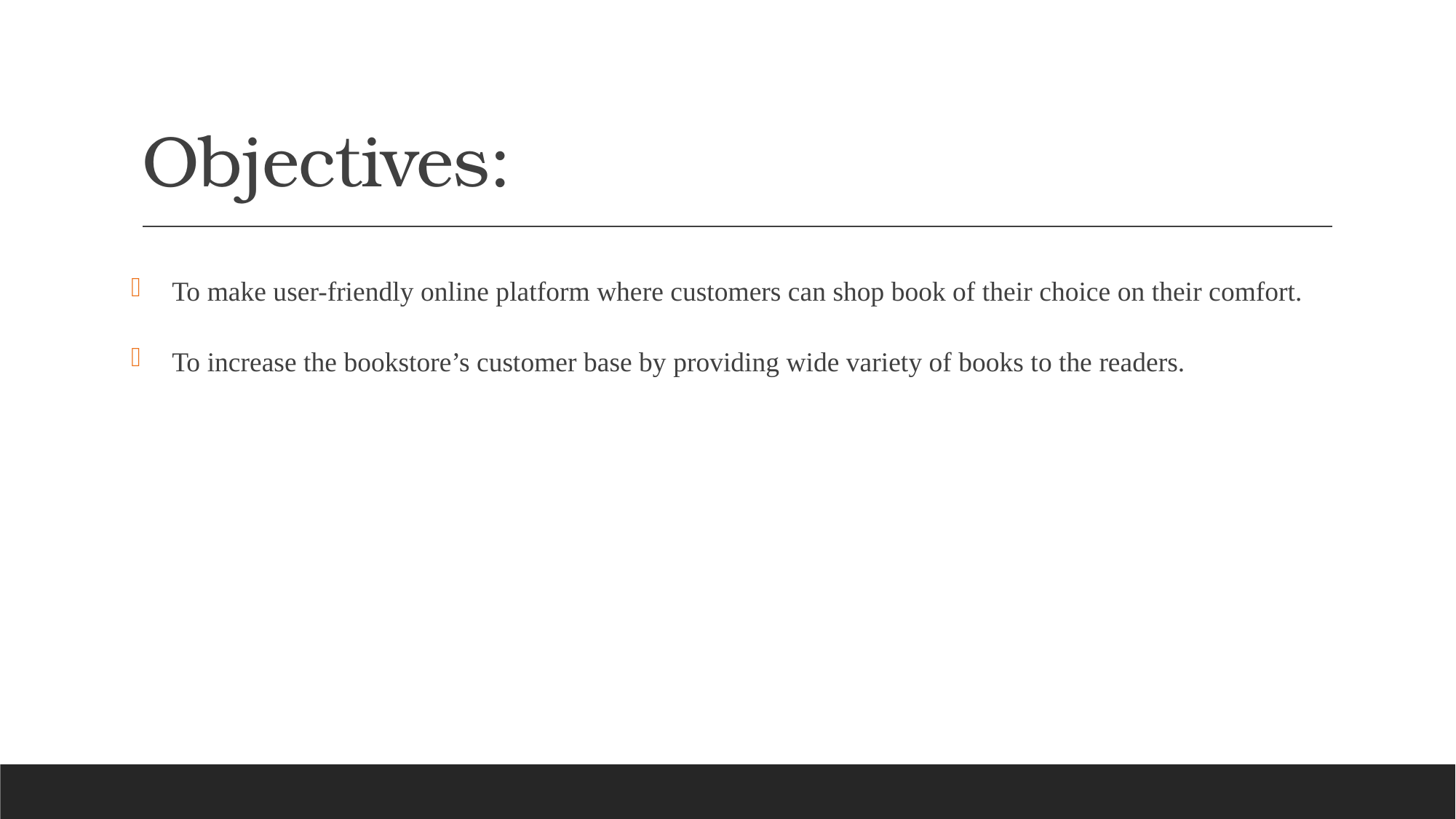

# Objectives:
To make user-friendly online platform where customers can shop book of their choice on their comfort.
To increase the bookstore’s customer base by providing wide variety of books to the readers.